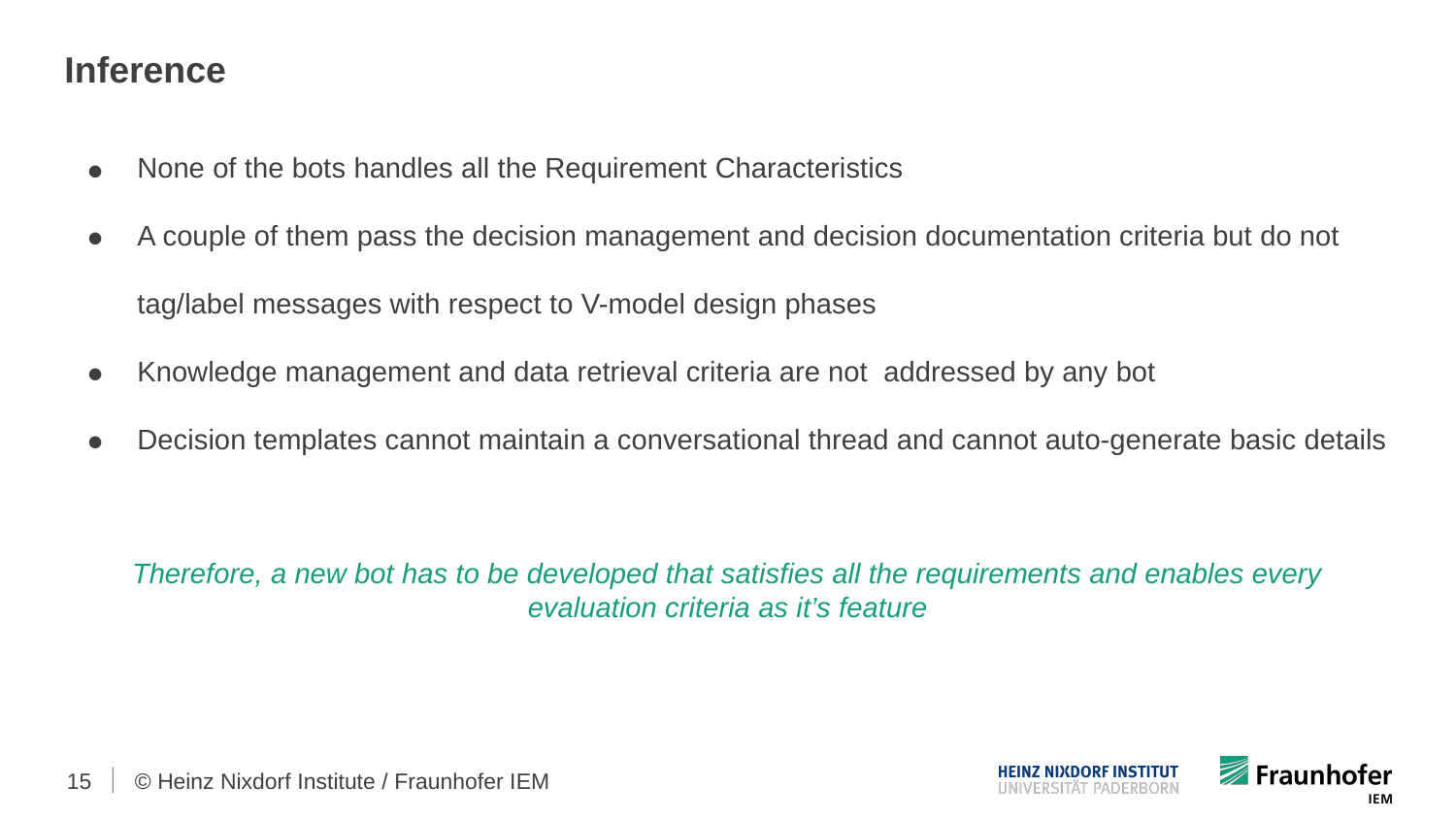

# Inference
None of the bots handles all the Requirement Characteristics
A couple of them pass the decision management and decision documentation criteria but do not tag/label messages with respect to V-model design phases
Knowledge management and data retrieval criteria are not  addressed by any bot
Decision templates cannot maintain a conversational thread and cannot auto-generate basic details

Therefore, a new bot has to be developed that satisfies all the requirements and enables every evaluation criteria as it’s feature
15
© Heinz Nixdorf Institute / Fraunhofer IEM